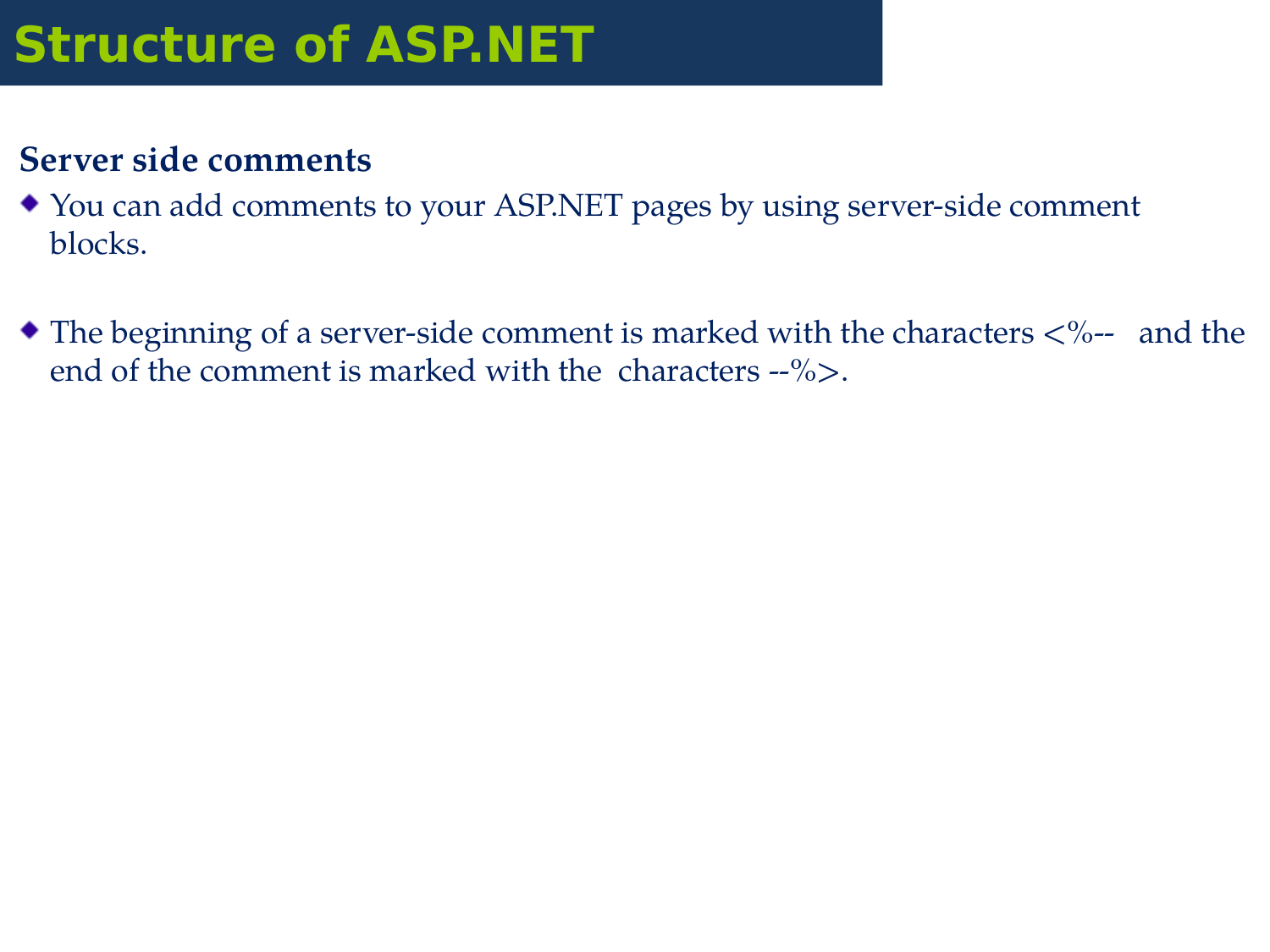

# Structure of ASP.NET

Server side comments
You can add comments to your ASP.NET pages by using server-side comment blocks.

The beginning of a server-side comment is marked with the characters <%--   and the end of the comment is marked with the  characters --%>.